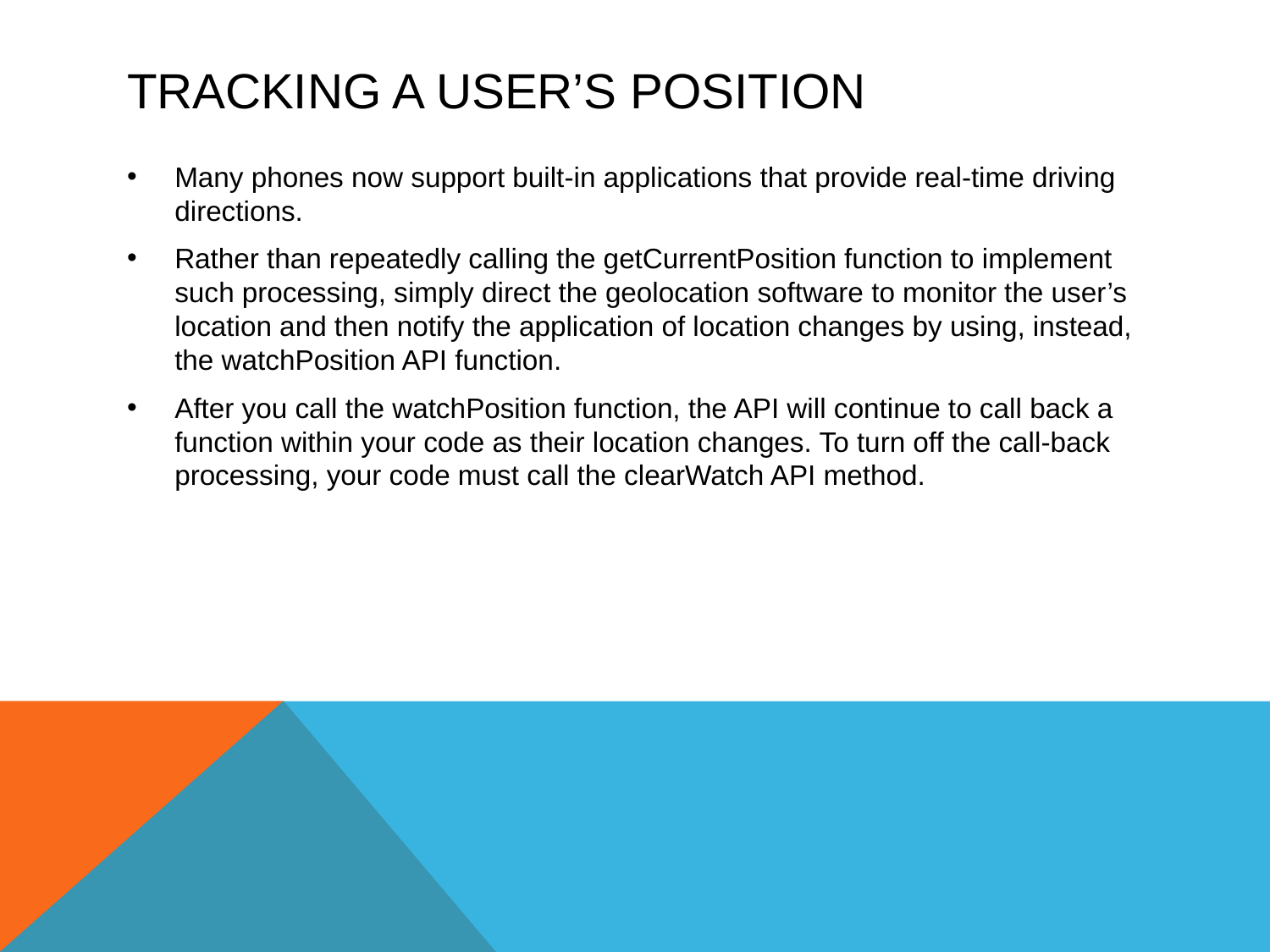

# Tracking a user’s position
Many phones now support built-in applications that provide real-time driving directions.
Rather than repeatedly calling the getCurrentPosition function to implement such processing, simply direct the geolocation software to monitor the user’s location and then notify the application of location changes by using, instead, the watchPosition API function.
After you call the watchPosition function, the API will continue to call back a function within your code as their location changes. To turn off the call-back processing, your code must call the clearWatch API method.